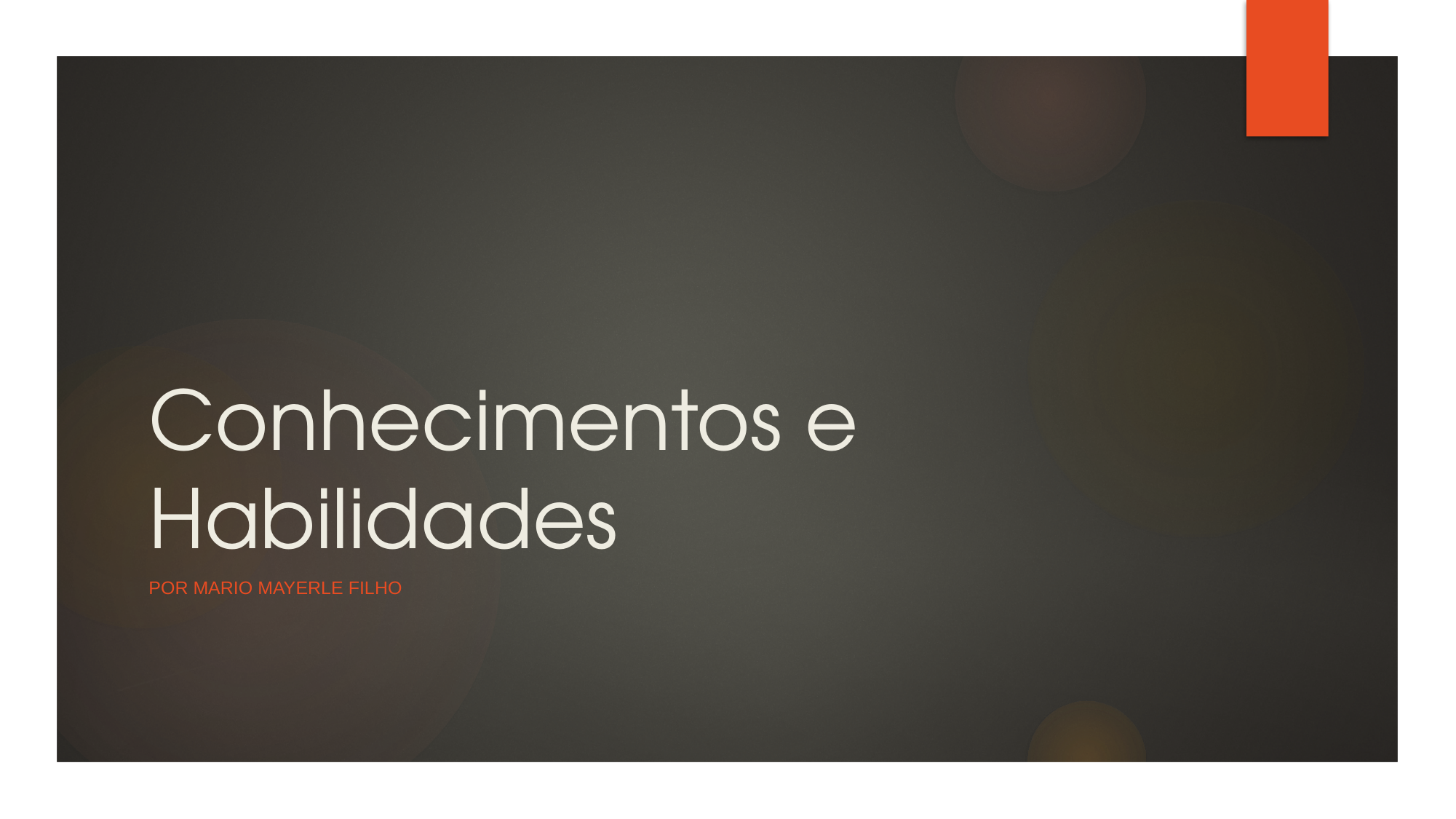

# Conhecimentos e Habilidades
por Mario Mayerle Filho